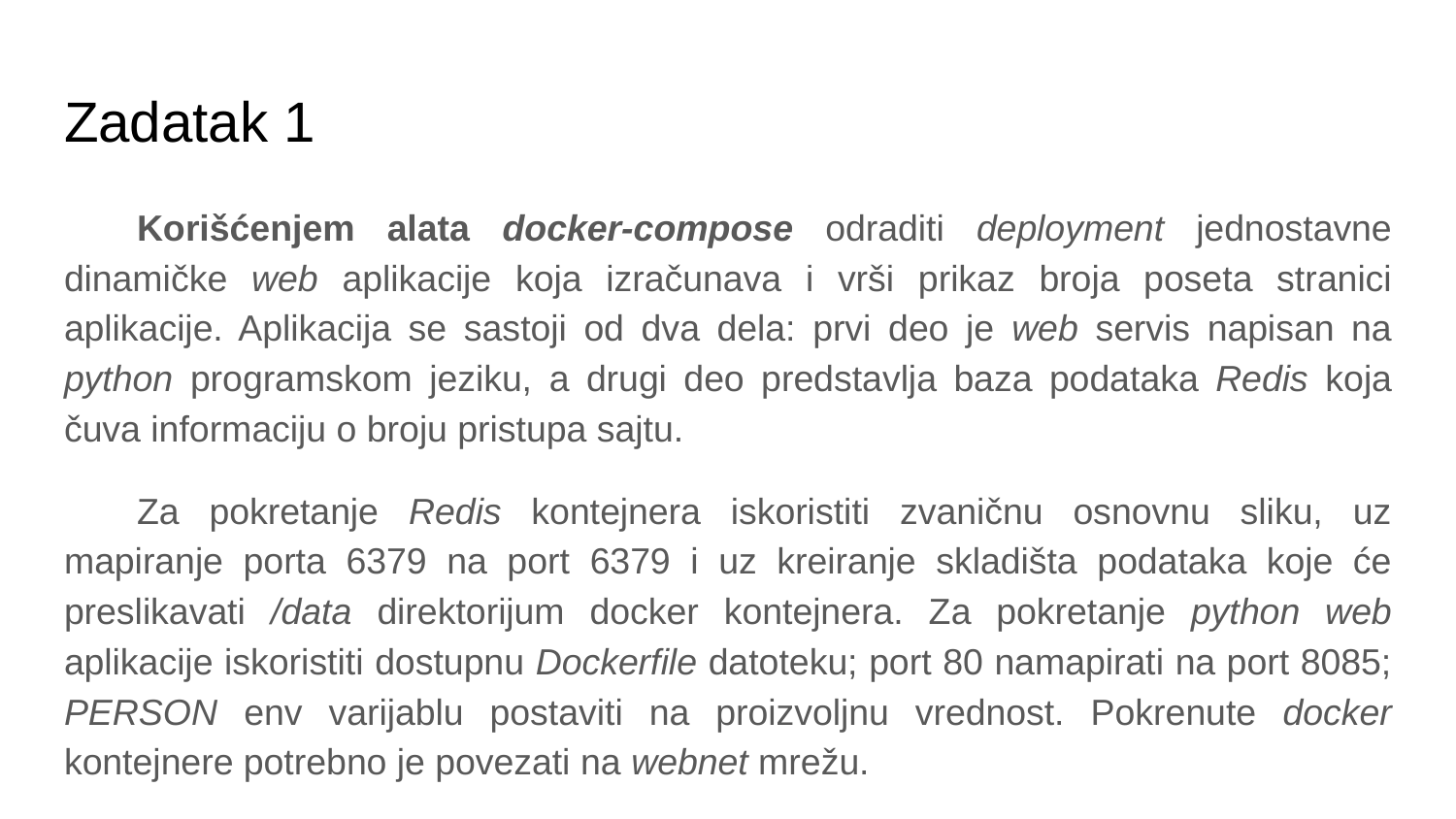

# Zadatak 1

Korišćenjem alata docker-compose odraditi deployment jednostavne dinamičke web aplikacije koja izračunava i vrši prikaz broja poseta stranici aplikacije. Aplikacija se sastoji od dva dela: prvi deo je web servis napisan na python programskom jeziku, a drugi deo predstavlja baza podataka Redis koja čuva informaciju o broju pristupa sajtu.
Za pokretanje Redis kontejnera iskoristiti zvaničnu osnovnu sliku, uz mapiranje porta 6379 na port 6379 i uz kreiranje skladišta podataka koje će preslikavati /data direktorijum docker kontejnera. Za pokretanje python web aplikacije iskoristiti dostupnu Dockerfile datoteku; port 80 namapirati na port 8085; PERSON env varijablu postaviti na proizvoljnu vrednost. Pokrenute docker kontejnere potrebno je povezati na webnet mrežu.